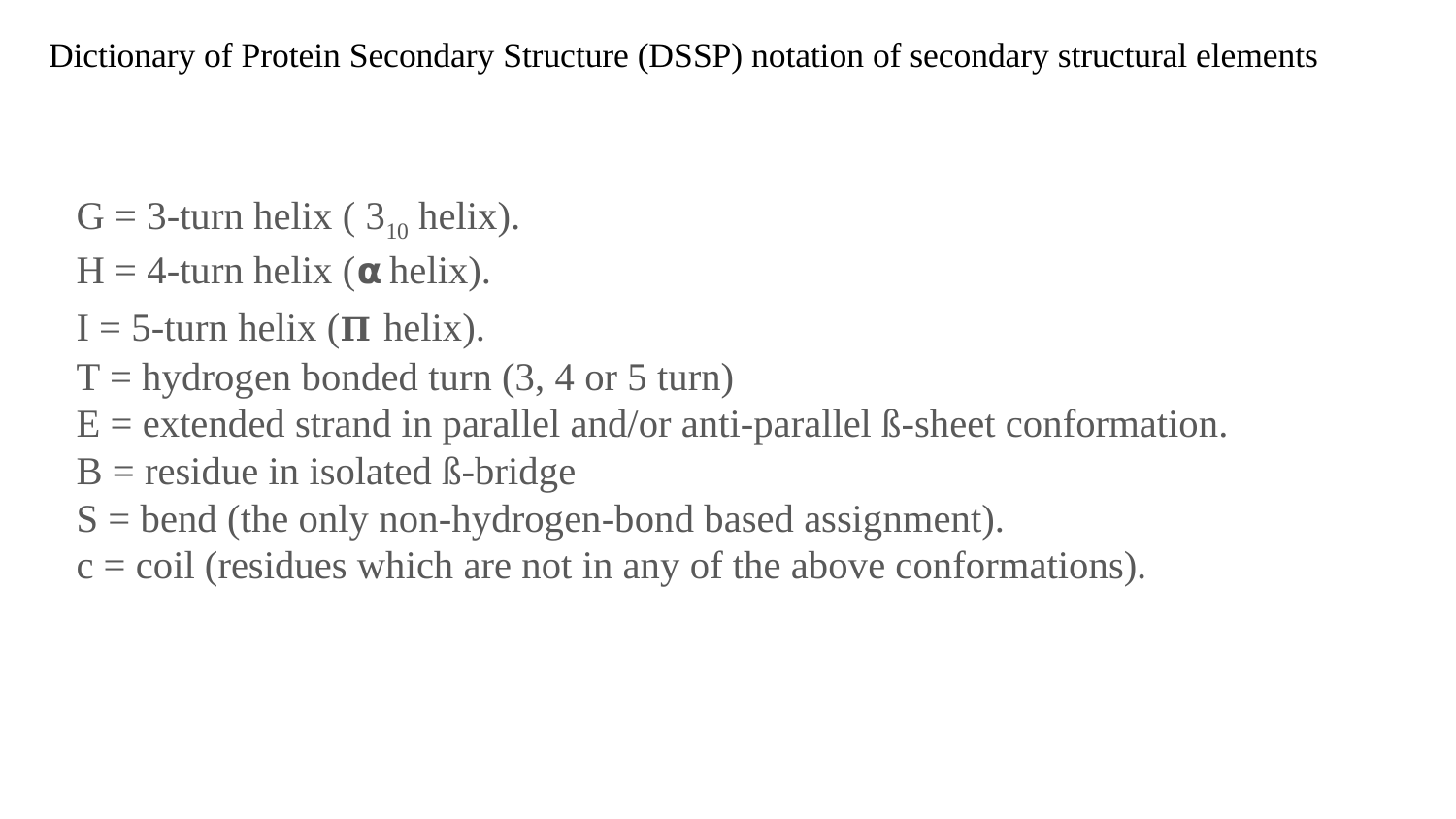

# Dictionary of Protein Secondary Structure (DSSP) notation of secondary structural elements

G = 3-turn helix ( 310 helix).
H = 4-turn helix (𝝰 helix).
I = 5-turn helix (𝚷 helix).
T = hydrogen bonded turn (3, 4 or 5 turn)
E = extended strand in parallel and/or anti-parallel ß-sheet conformation.
В = residue in isolated ß-bridge
S = bend (the only non-hydrogen-bond based assignment).
с = coil (residues which are not in any of the above conformations).